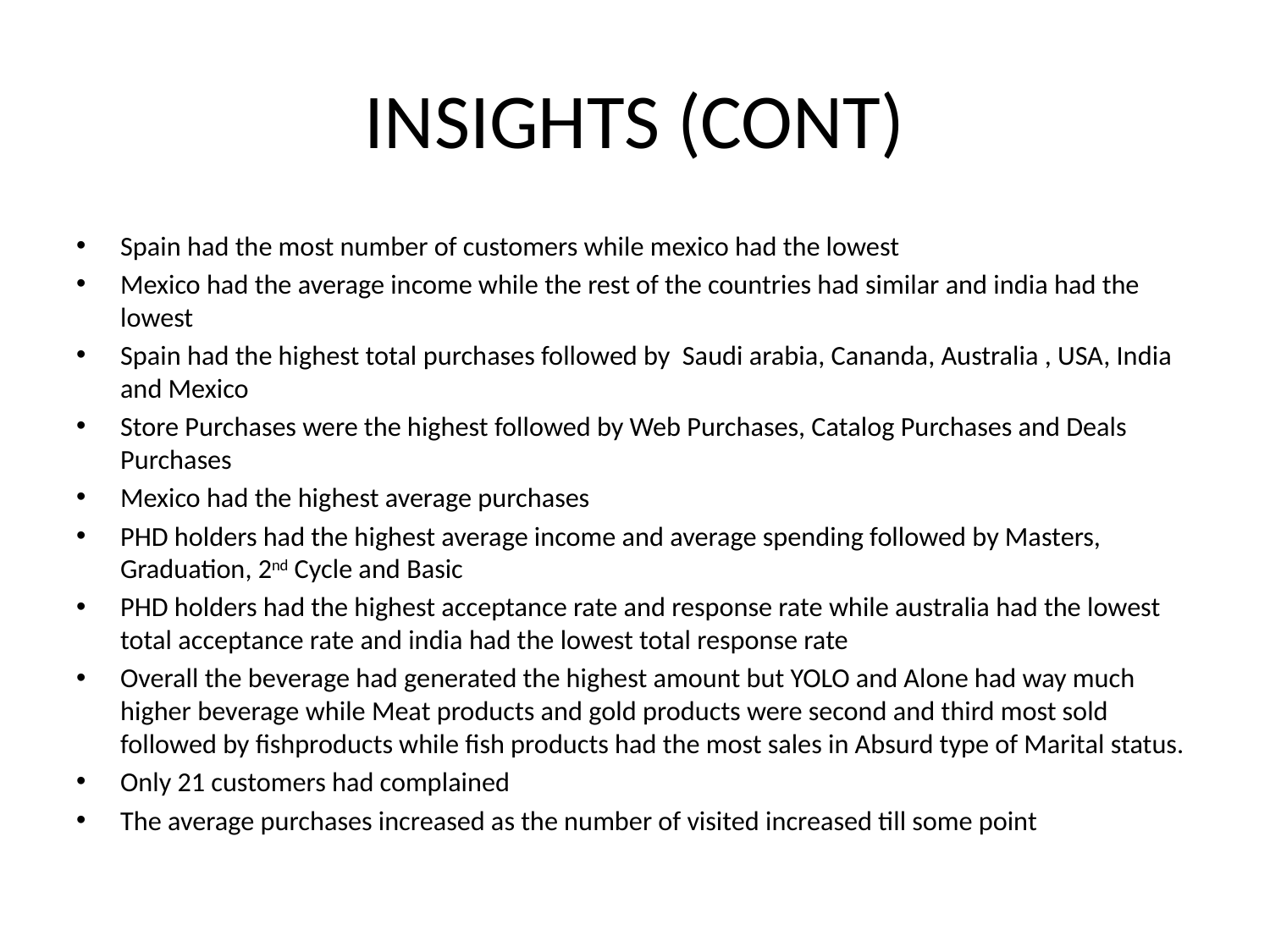

# INSIGHTS (CONT)
Spain had the most number of customers while mexico had the lowest
Mexico had the average income while the rest of the countries had similar and india had the lowest
Spain had the highest total purchases followed by  Saudi arabia, Cananda, Australia , USA, India and Mexico
Store Purchases were the highest followed by Web Purchases, Catalog Purchases and Deals Purchases
Mexico had the highest average purchases
PHD holders had the highest average income and average spending followed by Masters, Graduation, 2nd Cycle and Basic
PHD holders had the highest acceptance rate and response rate while australia had the lowest total acceptance rate and india had the lowest total response rate
Overall the beverage had generated the highest amount but YOLO and Alone had way much higher beverage while Meat products and gold products were second and third most sold followed by fishproducts while fish products had the most sales in Absurd type of Marital status.
Only 21 customers had complained
The average purchases increased as the number of visited increased till some point